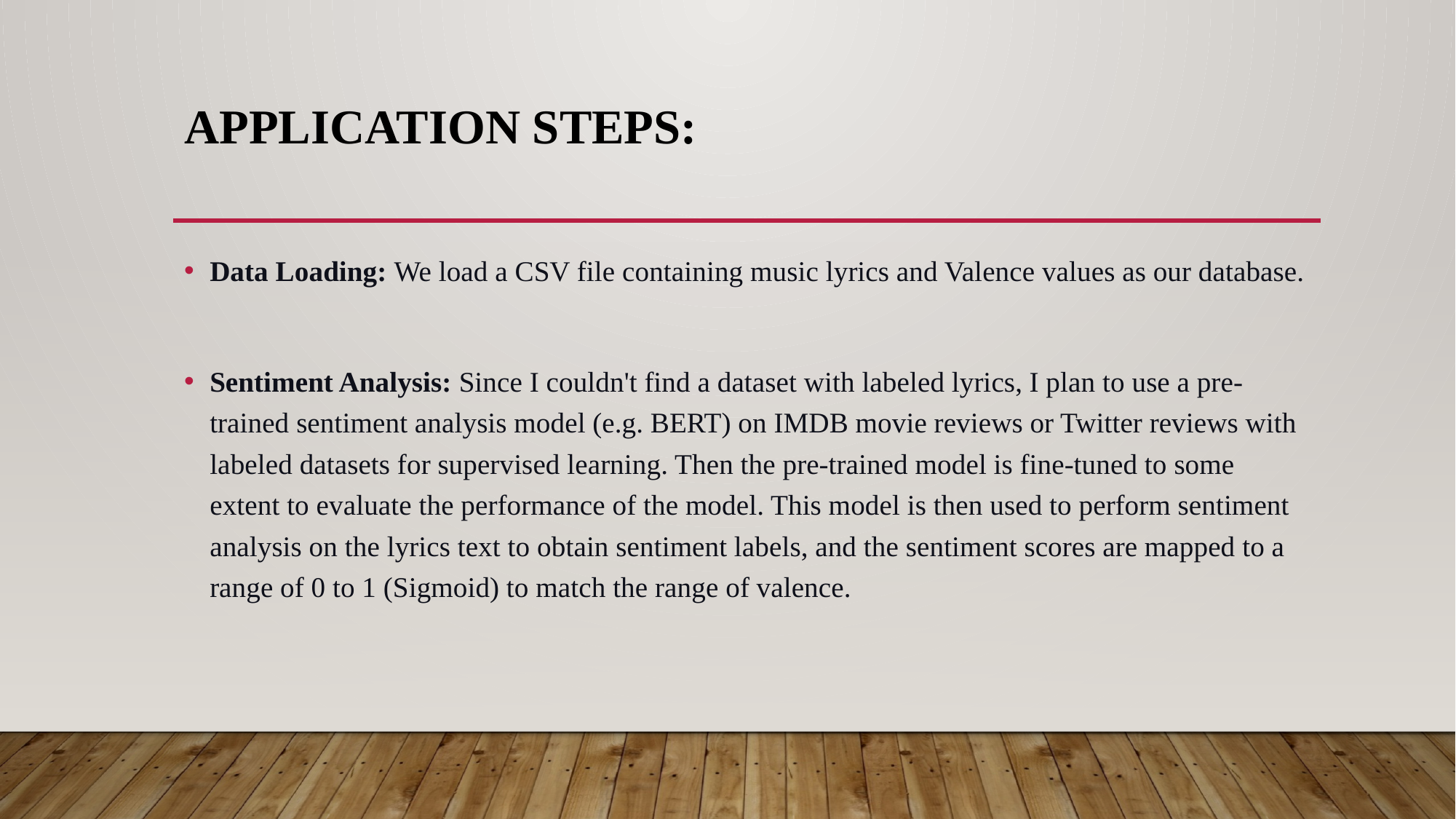

# Application Steps:
Data Loading: We load a CSV file containing music lyrics and Valence values as our database.

Sentiment Analysis: Since I couldn't find a dataset with labeled lyrics, I plan to use a pre-trained sentiment analysis model (e.g. BERT) on IMDB movie reviews or Twitter reviews with labeled datasets for supervised learning. Then the pre-trained model is fine-tuned to some extent to evaluate the performance of the model. This model is then used to perform sentiment analysis on the lyrics text to obtain sentiment labels, and the sentiment scores are mapped to a range of 0 to 1 (Sigmoid) to match the range of valence.